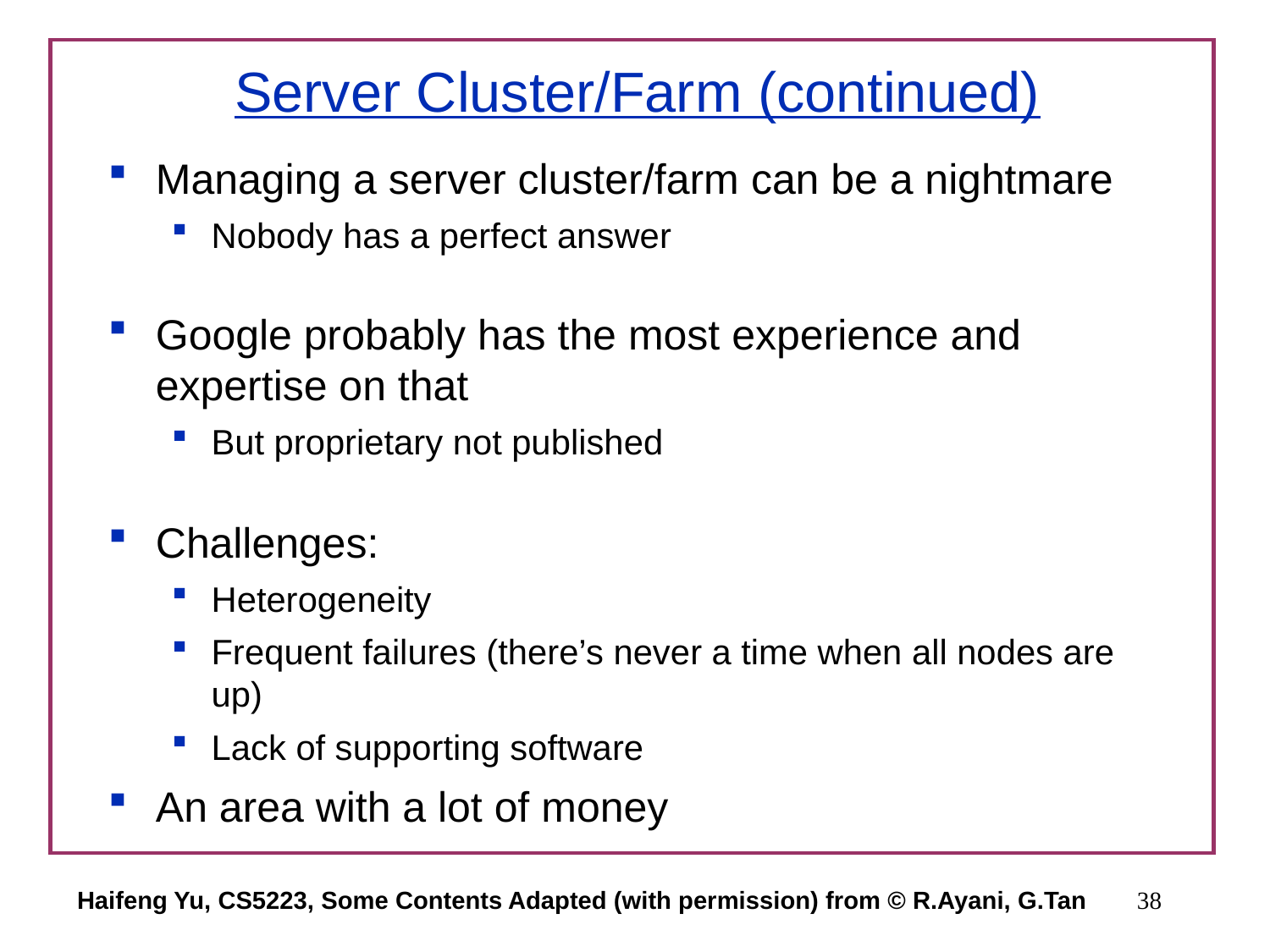

# Server Cluster/Farm (continued)
Managing a server cluster/farm can be a nightmare
Nobody has a perfect answer

Google probably has the most experience and expertise on that
But proprietary not published

Challenges:
Heterogeneity
Frequent failures (there’s never a time when all nodes are up)
Lack of supporting software
An area with a lot of money
Haifeng Yu, CS5223, Some Contents Adapted (with permission) from © R.Ayani, G.Tan
38